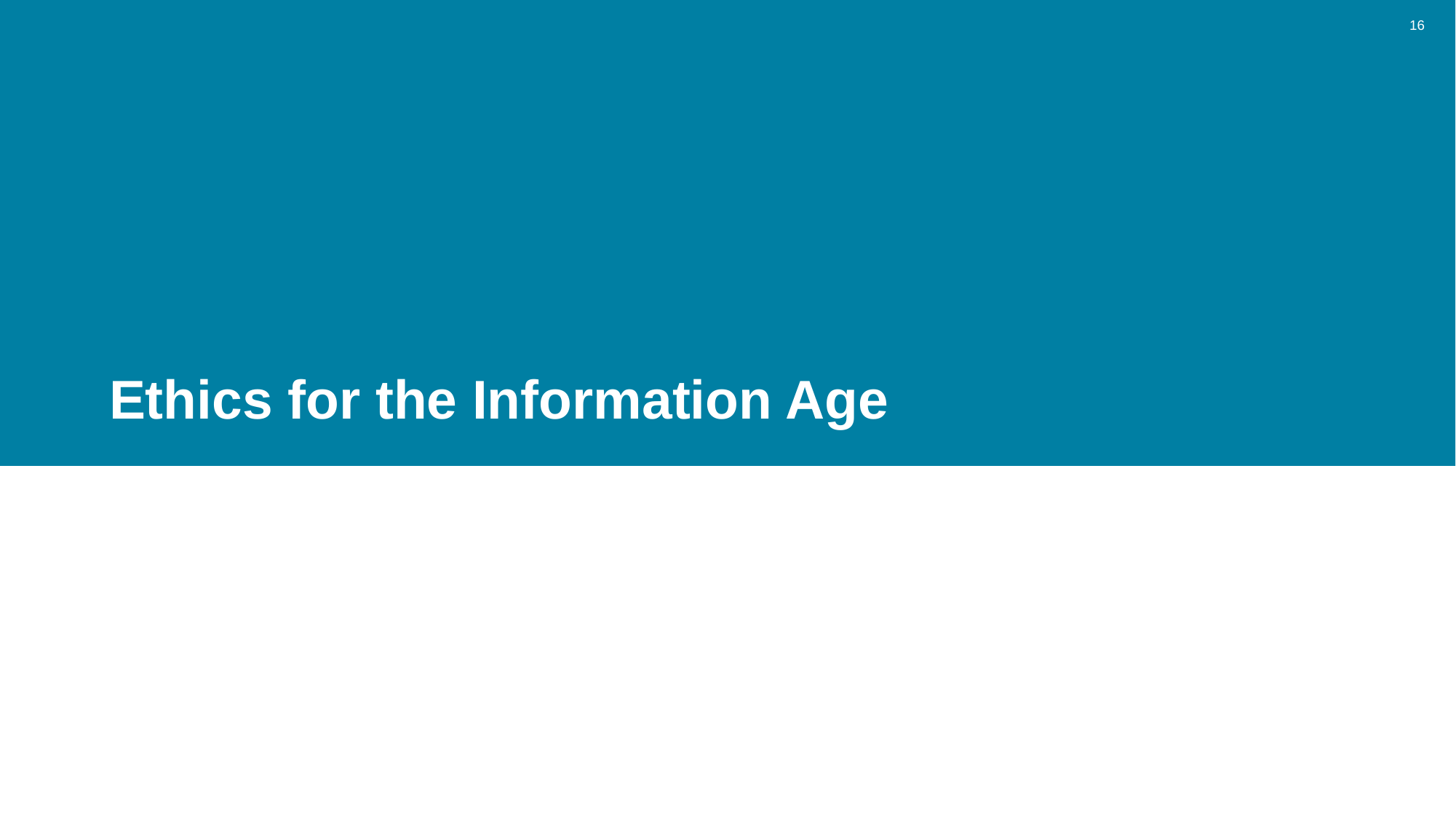

16
# Ethics for the Information Age